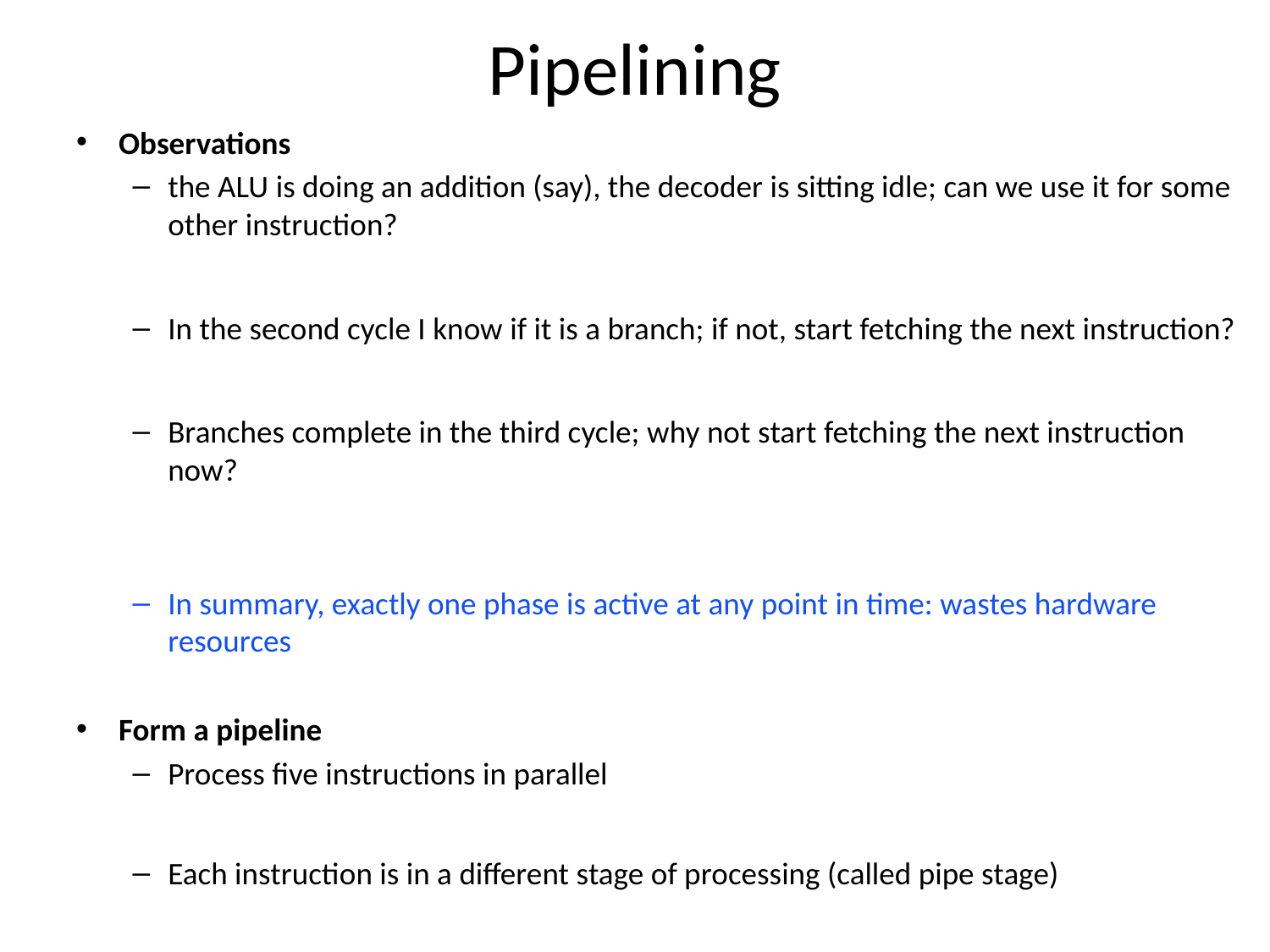

# Pipelining
Observations
the ALU is doing an addition (say), the decoder is sitting idle; can we use it for some other instruction?

In the second cycle I know if it is a branch; if not, start fetching the next instruction?

Branches complete in the third cycle; why not start fetching the next instruction now?

In summary, exactly one phase is active at any point in time: wastes hardware resources

Form a pipeline
Process five instructions in parallel

Each instruction is in a different stage of processing (called pipe stage)